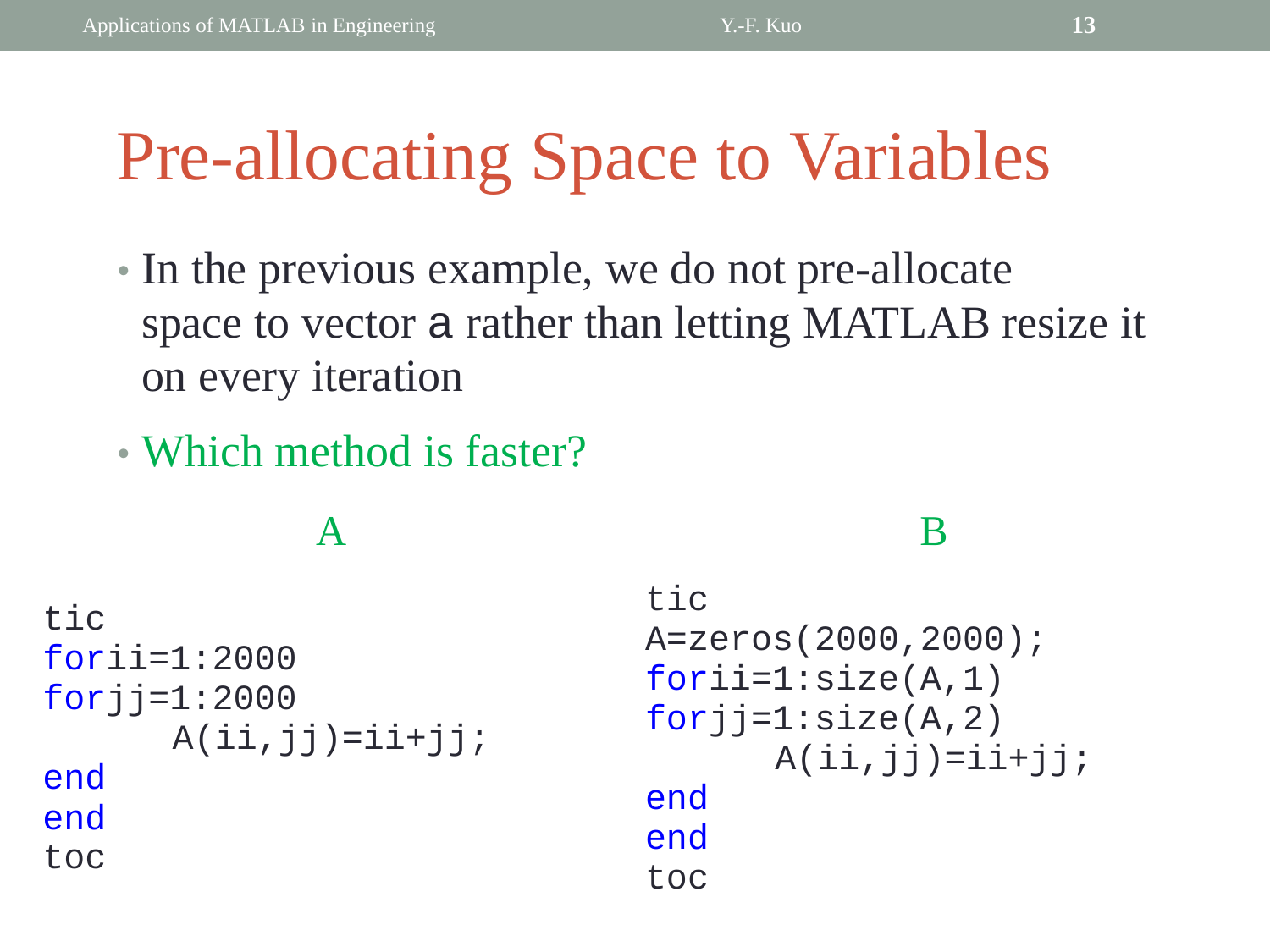

Applications of MATLAB in Engineering
Y.-F. Kuo
13

Pre-allocating Space to Variables

• In the previous example, we do not pre-allocate
	space to vector a rather than letting MATLAB resize it
	on every iteration

• Which method is faster?
| A | B |
| --- | --- |
| tic forii=1:2000 forjj=1:2000 A(ii,jj)=ii+jj; end end toc | tic A=zeros(2000,2000); forii=1:size(A,1) forjj=1:size(A,2) A(ii,jj)=ii+jj; end end toc |